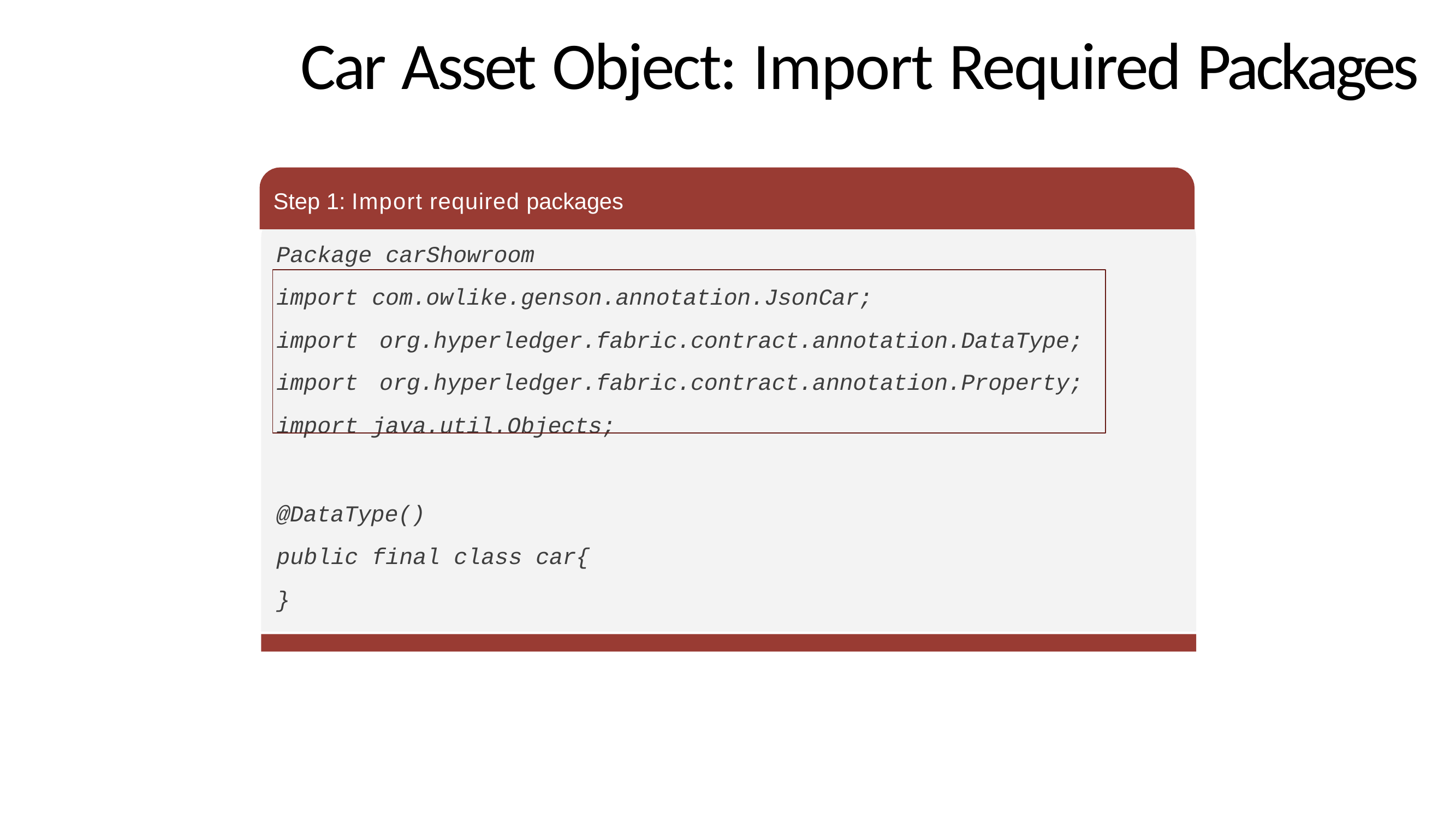

# Car Asset Object: Import Required Packages

Step 1: Import required packages
Package carShowroom
import com.owlike.genson.annotation.JsonCar;
import org.hyperledger.fabric.contract.annotation.DataType; import org.hyperledger.fabric.contract.annotation.Property; import java.util.Objects;

@DataType()
public final class car{
}